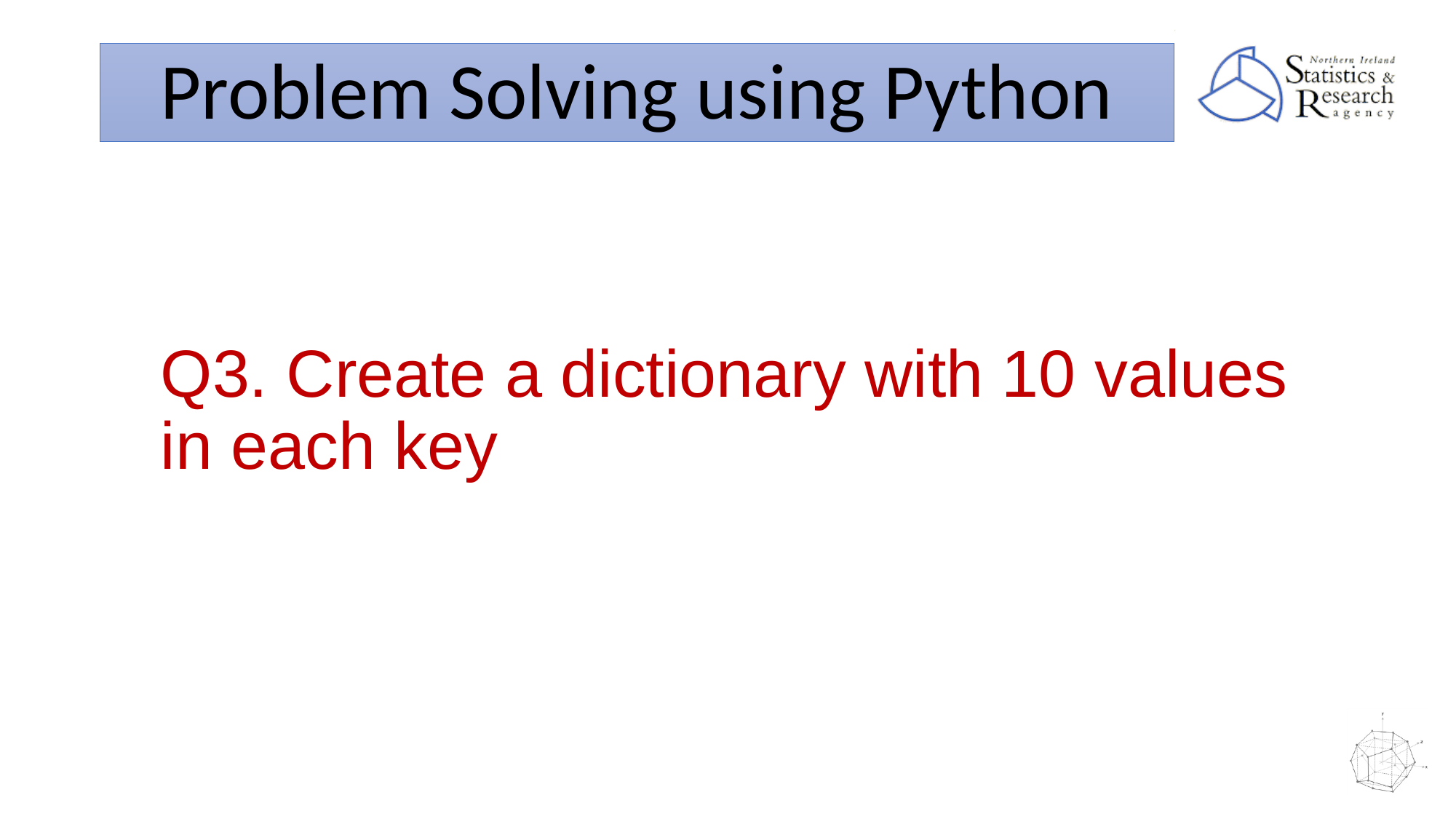

# Problem Solving using Python

Q3. Create a dictionary with 10 values in each key